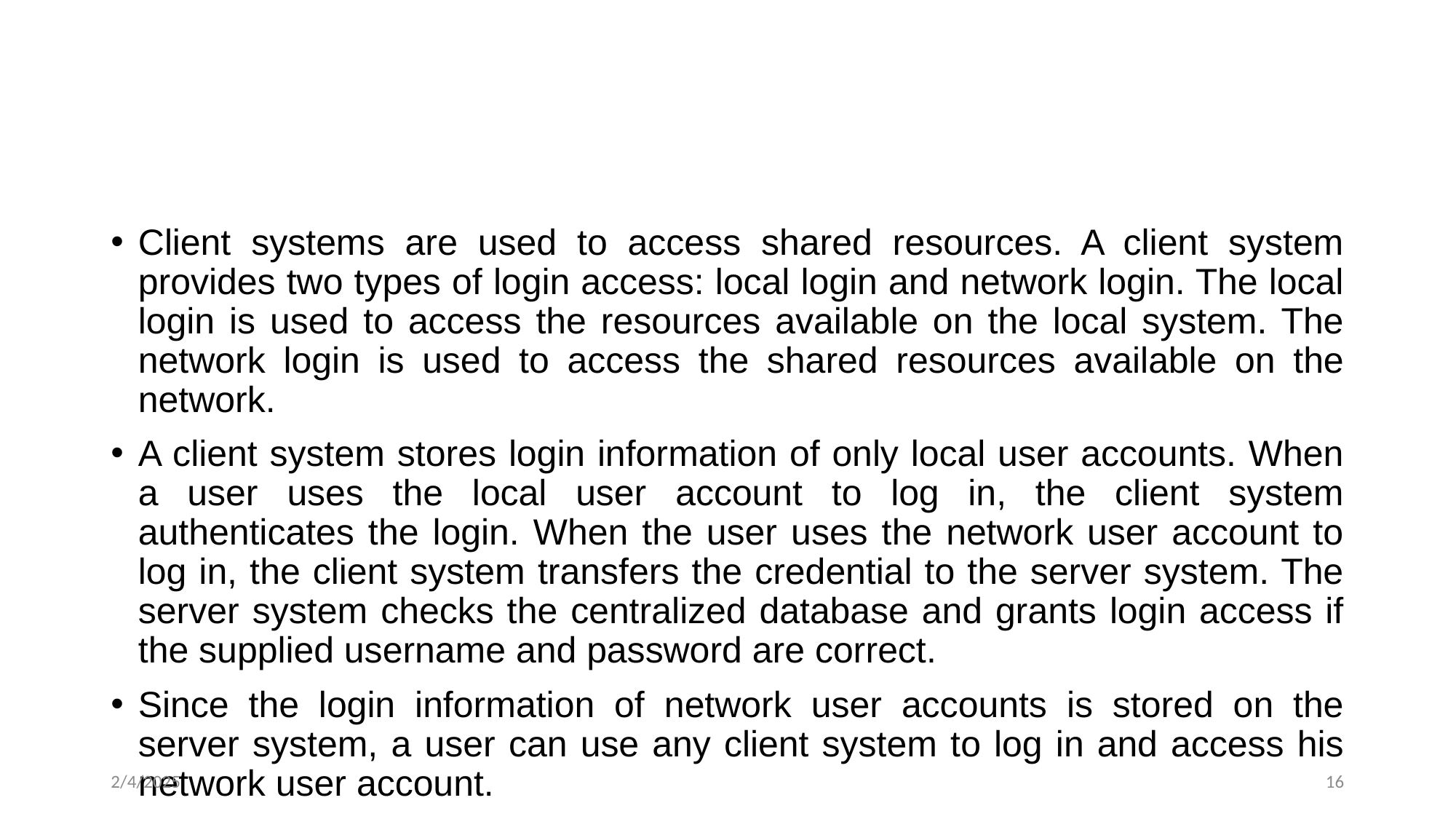

#
Client systems are used to access shared resources. A client system provides two types of login access: local login and network login. The local login is used to access the resources available on the local system. The network login is used to access the shared resources available on the network.
A client system stores login information of only local user accounts. When a user uses the local user account to log in, the client system authenticates the login. When the user uses the network user account to log in, the client system transfers the credential to the server system. The server system checks the centralized database and grants login access if the supplied username and password are correct.
Since the login information of network user accounts is stored on the server system, a user can use any client system to log in and access his network user account.

2/4/2025

16